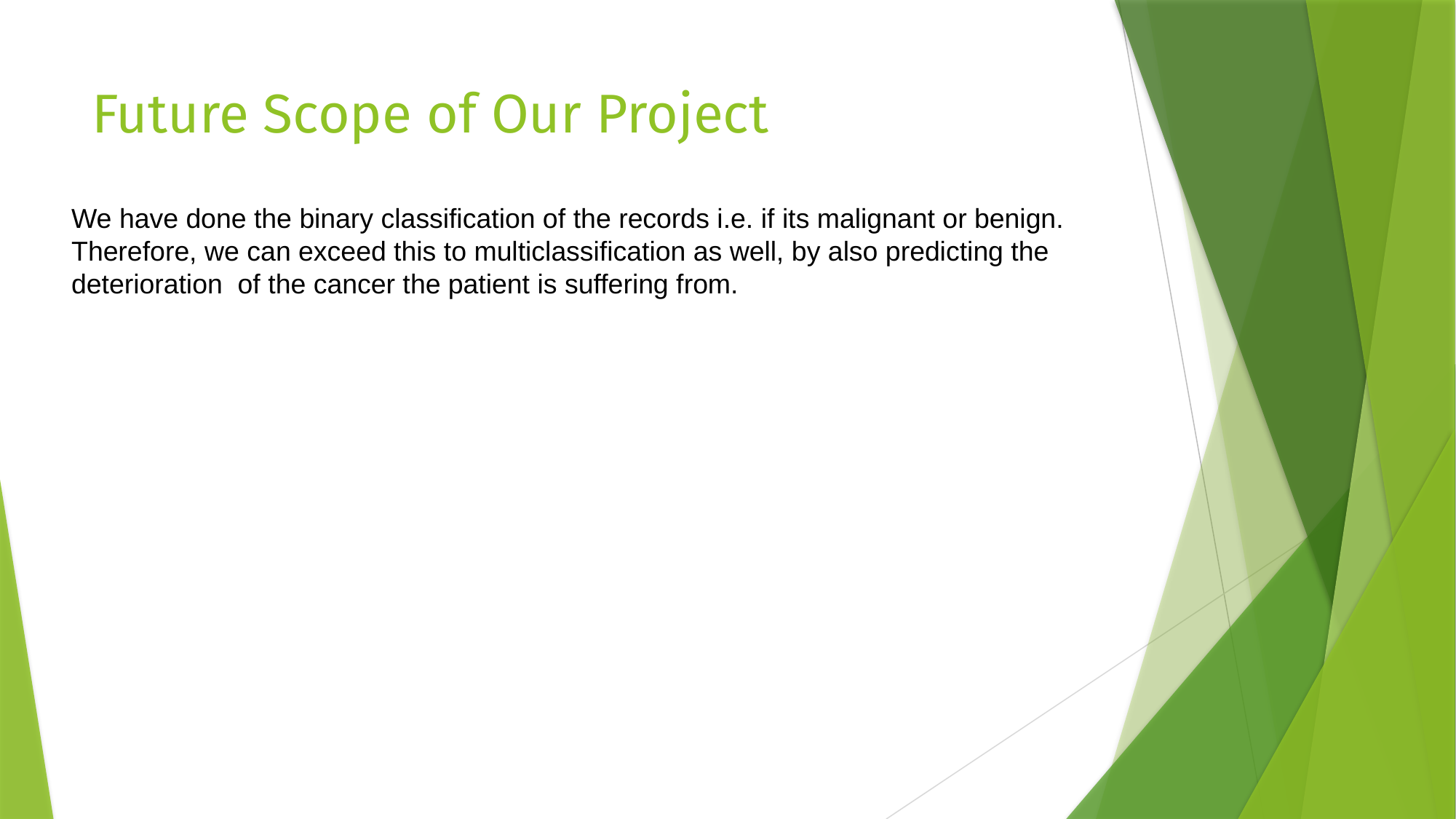

# Future Scope of Our Project
We have done the binary classification of the records i.e. if its malignant or benign.
Therefore, we can exceed this to multiclassification as well, by also predicting the deterioration  of the cancer the patient is suffering from.